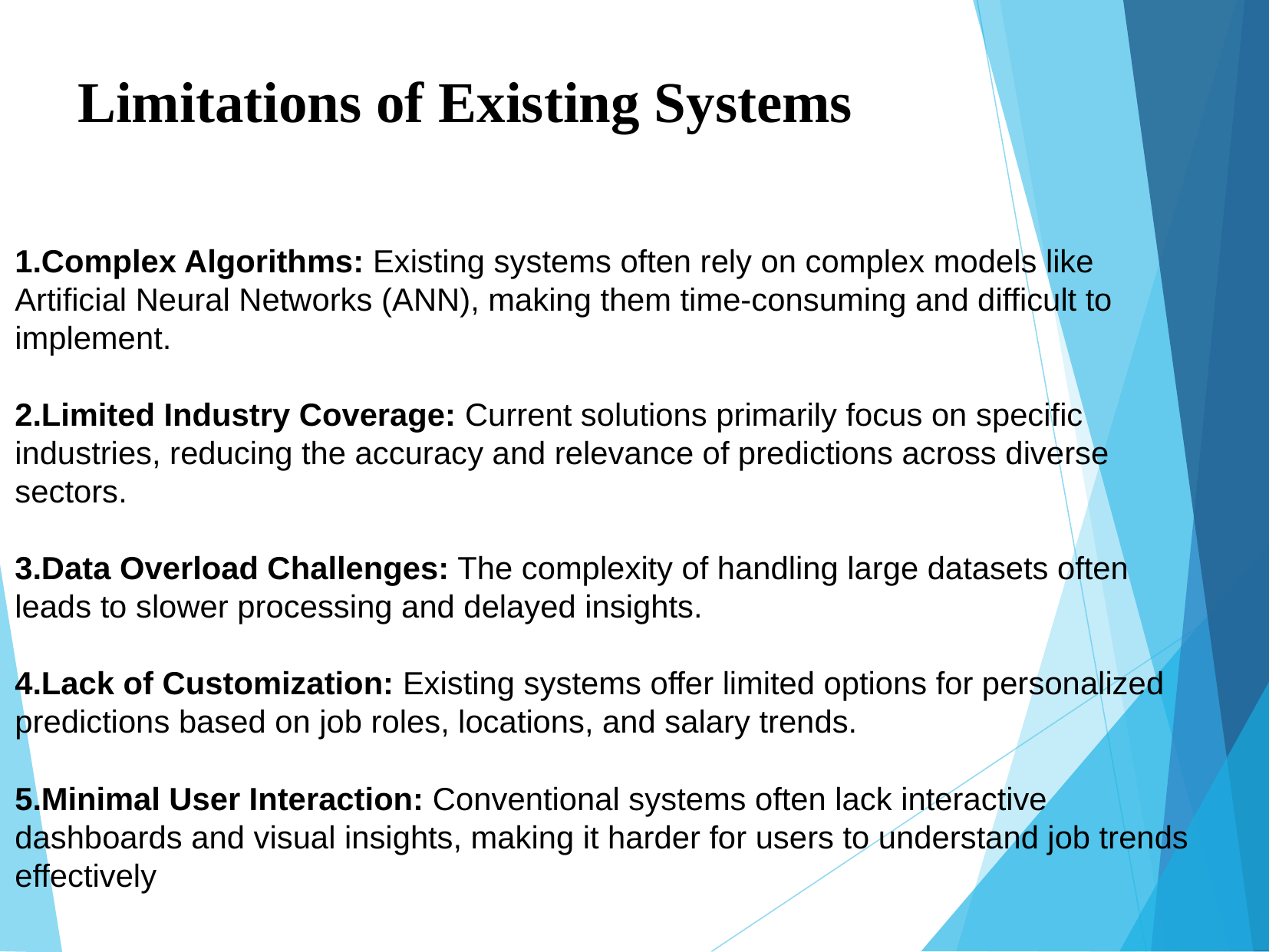

Limitations of Existing Systems

Complex Algorithms: Existing systems often rely on complex models like Artificial Neural Networks (ANN), making them time-consuming and difficult to implement.

Limited Industry Coverage: Current solutions primarily focus on specific industries, reducing the accuracy and relevance of predictions across diverse sectors.

Data Overload Challenges: The complexity of handling large datasets often leads to slower processing and delayed insights.

Lack of Customization: Existing systems offer limited options for personalized predictions based on job roles, locations, and salary trends.

Minimal User Interaction: Conventional systems often lack interactive dashboards and visual insights, making it harder for users to understand job trends effectively